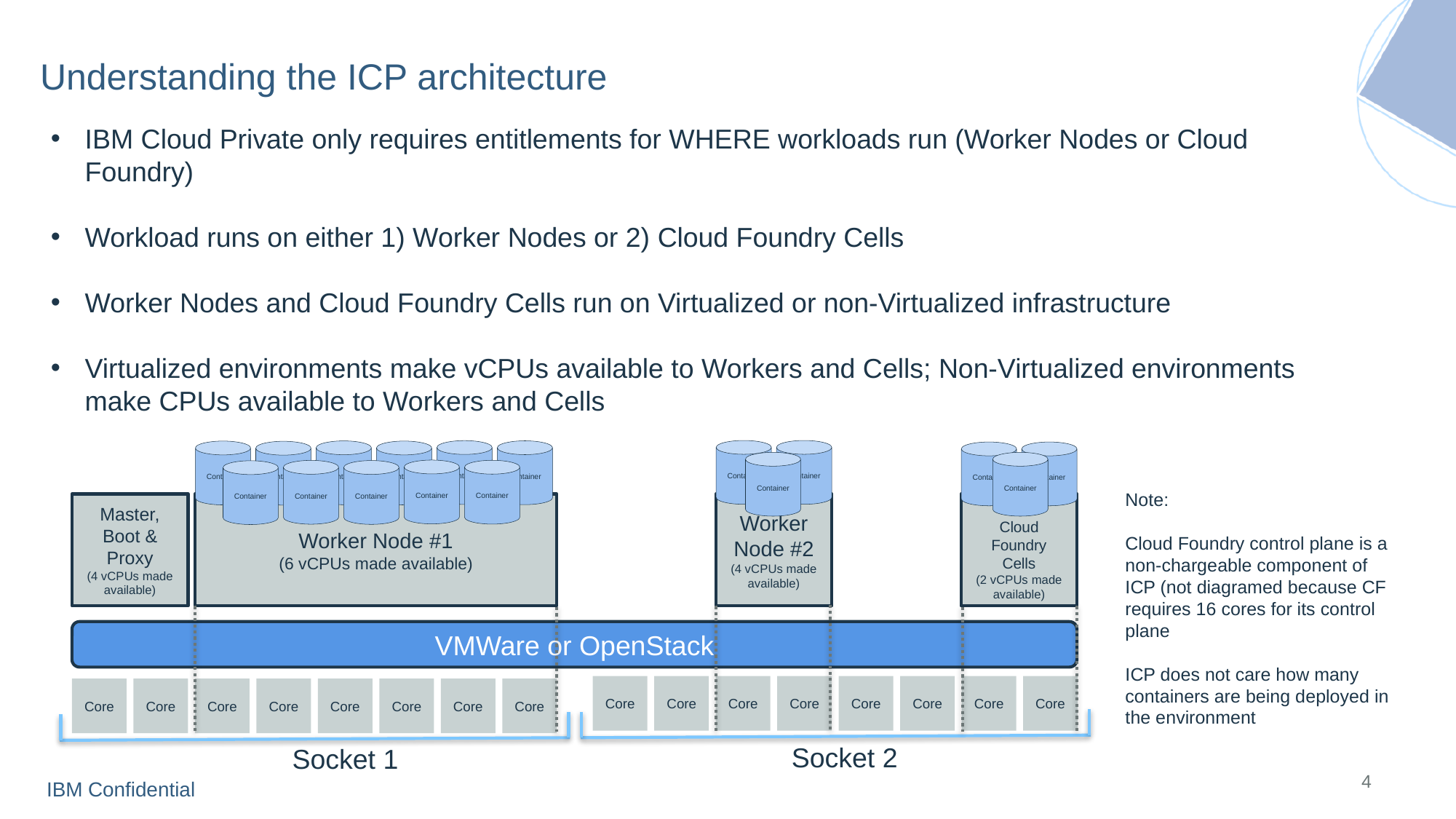

# Understanding the ICP architecture
IBM Cloud Private only requires entitlements for WHERE workloads run (Worker Nodes or Cloud Foundry)

Workload runs on either 1) Worker Nodes or 2) Cloud Foundry Cells

Worker Nodes and Cloud Foundry Cells run on Virtualized or non-Virtualized infrastructure

Virtualized environments make vCPUs available to Workers and Cells; Non-Virtualized environments make CPUs available to Workers and Cells
Container
Container
Container
Container
Container
Container
Container
Container
Container
Container
Container
Container
Container
Container
Container
Container
Container
Note:

Cloud Foundry control plane is a non-chargeable component of ICP (not diagramed because CF requires 16 cores for its control plane

ICP does not care how many containers are being deployed in the environment

Master, Boot & Proxy
(4 vCPUs made available)

Cloud Foundry
Cells
(2 vCPUs made available)
Worker Node #2
(4 vCPUs made available)
Worker Node #1
(6 vCPUs made available)
VMWare or OpenStack
Core
Core
Core
Core
Core
Core
Core
Core
Core
Core
Core
Core
Core
Core
Core
Core
Socket 2
Socket 1
4